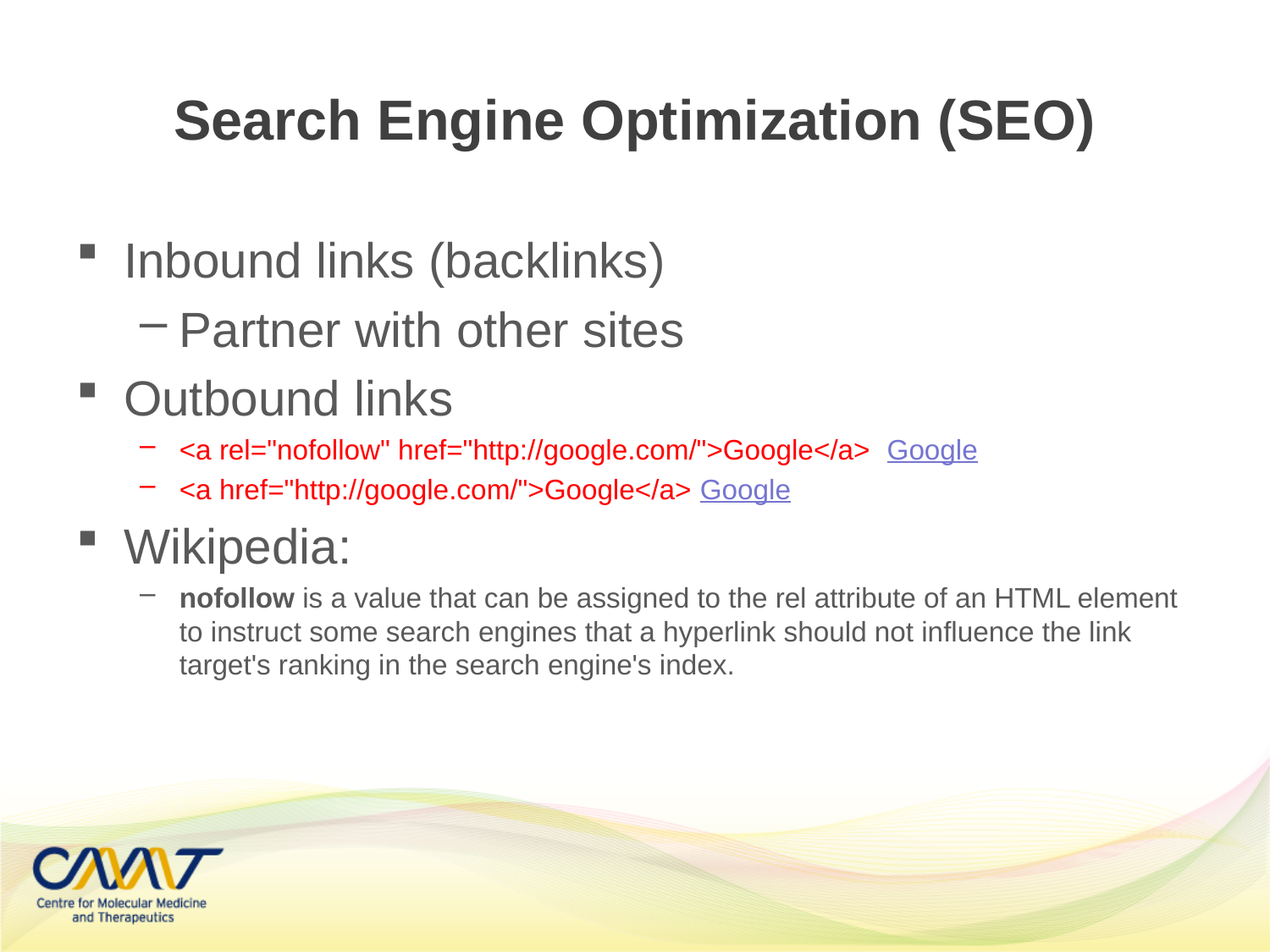

# Search Engine Optimization (SEO)
Inbound links (backlinks)
Partner with other sites
Outbound links
<a rel="nofollow" href="http://google.com/">Google</a>  Google
<a href="http://google.com/">Google</a> Google
Wikipedia:
nofollow is a value that can be assigned to the rel attribute of an HTML element to instruct some search engines that a hyperlink should not influence the link target's ranking in the search engine's index.